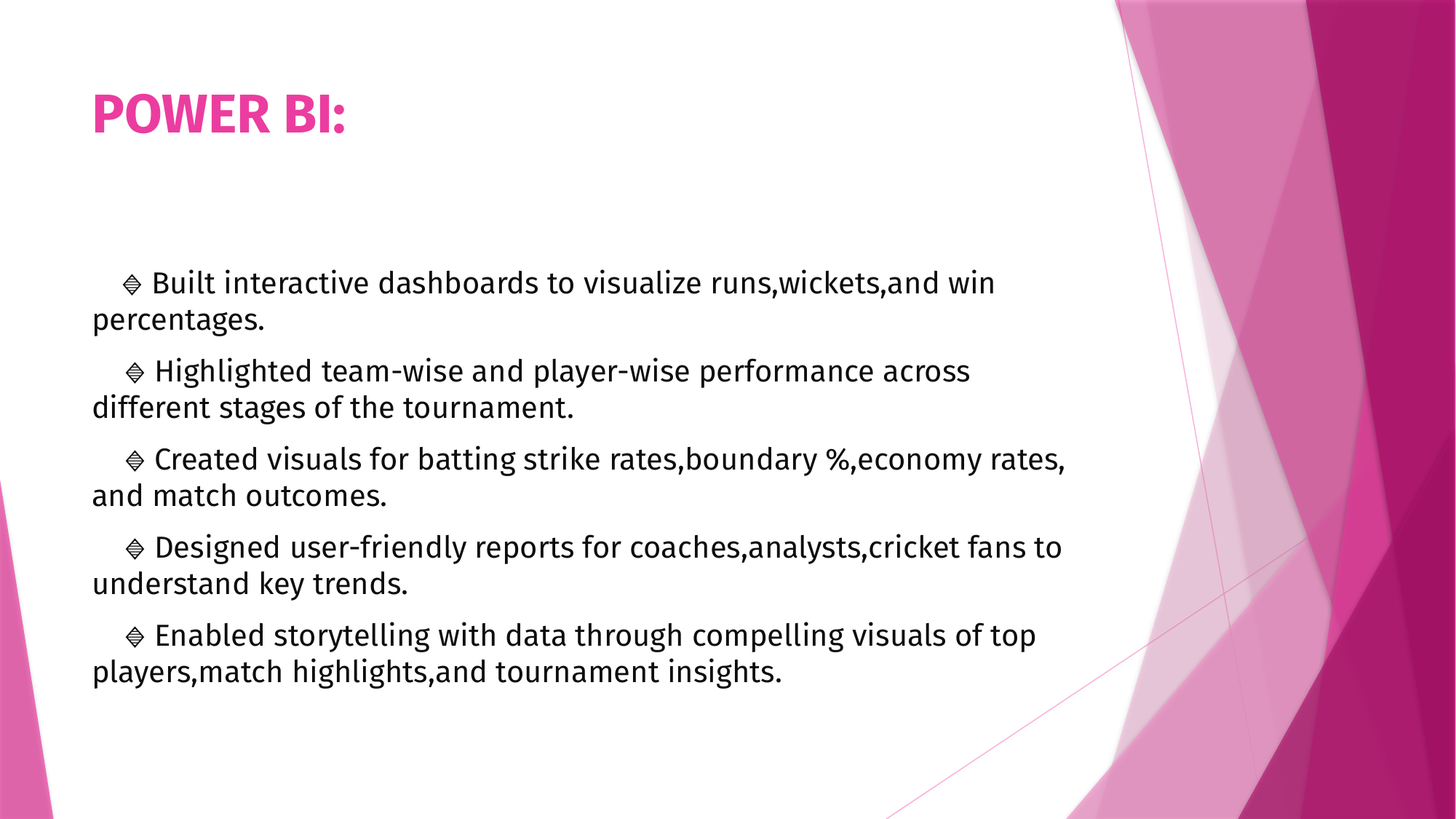

# POWER BI:
    🔹 Built interactive dashboards to visualize runs,wickets,and win percentages.
    🔹 Highlighted team-wise and player-wise performance across different stages of the tournament.
    🔹 Created visuals for batting strike rates,boundary %,economy rates, and match outcomes.
    🔹 Designed user-friendly reports for coaches,analysts,cricket fans to understand key trends.
    🔹 Enabled storytelling with data through compelling visuals of top players,match highlights,and tournament insights.